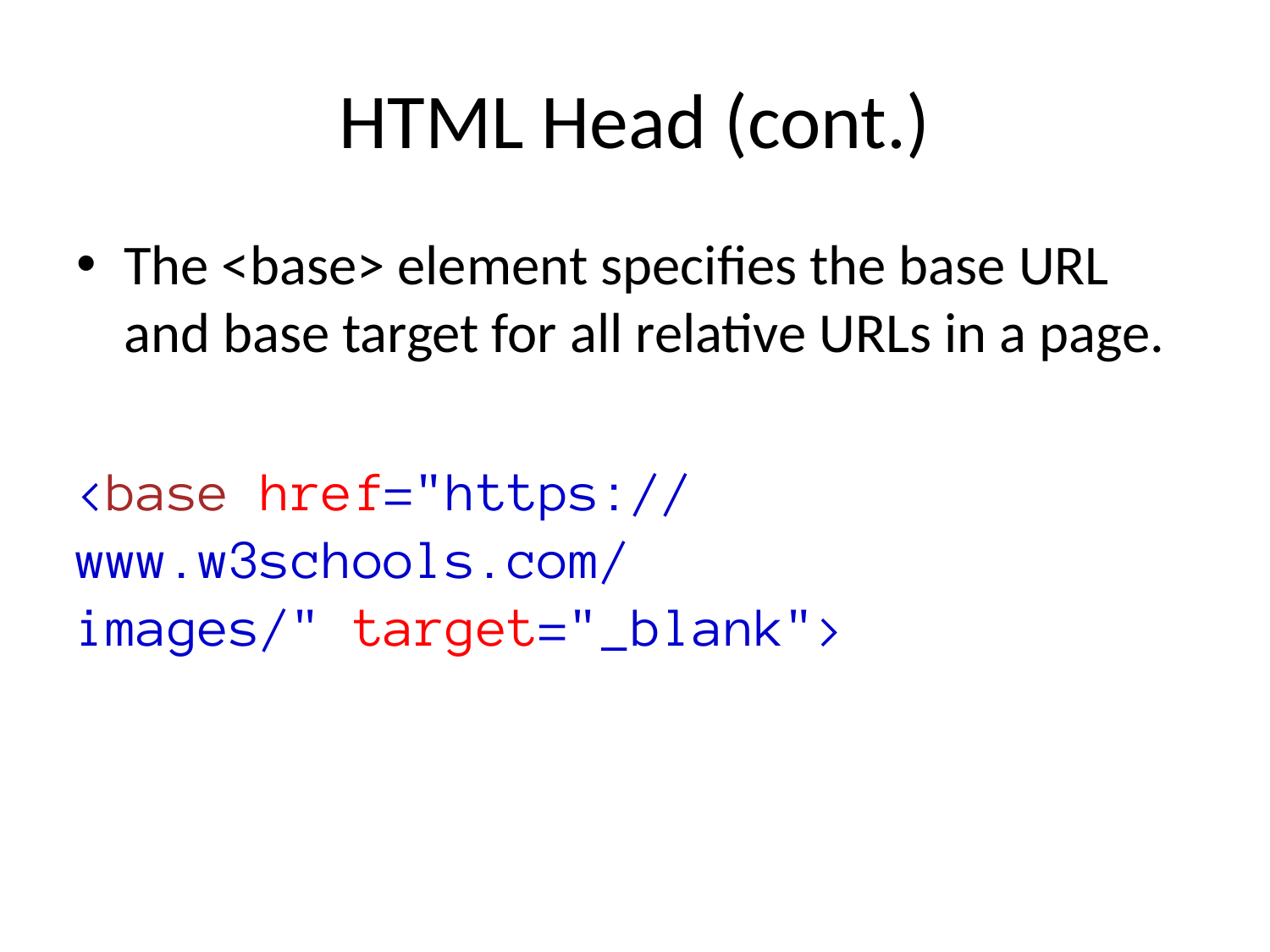

# HTML Head (cont.)
The <base> element specifies the base URL and base target for all relative URLs in a page.

<base href="https://www.w3schools.com/images/" target="_blank">